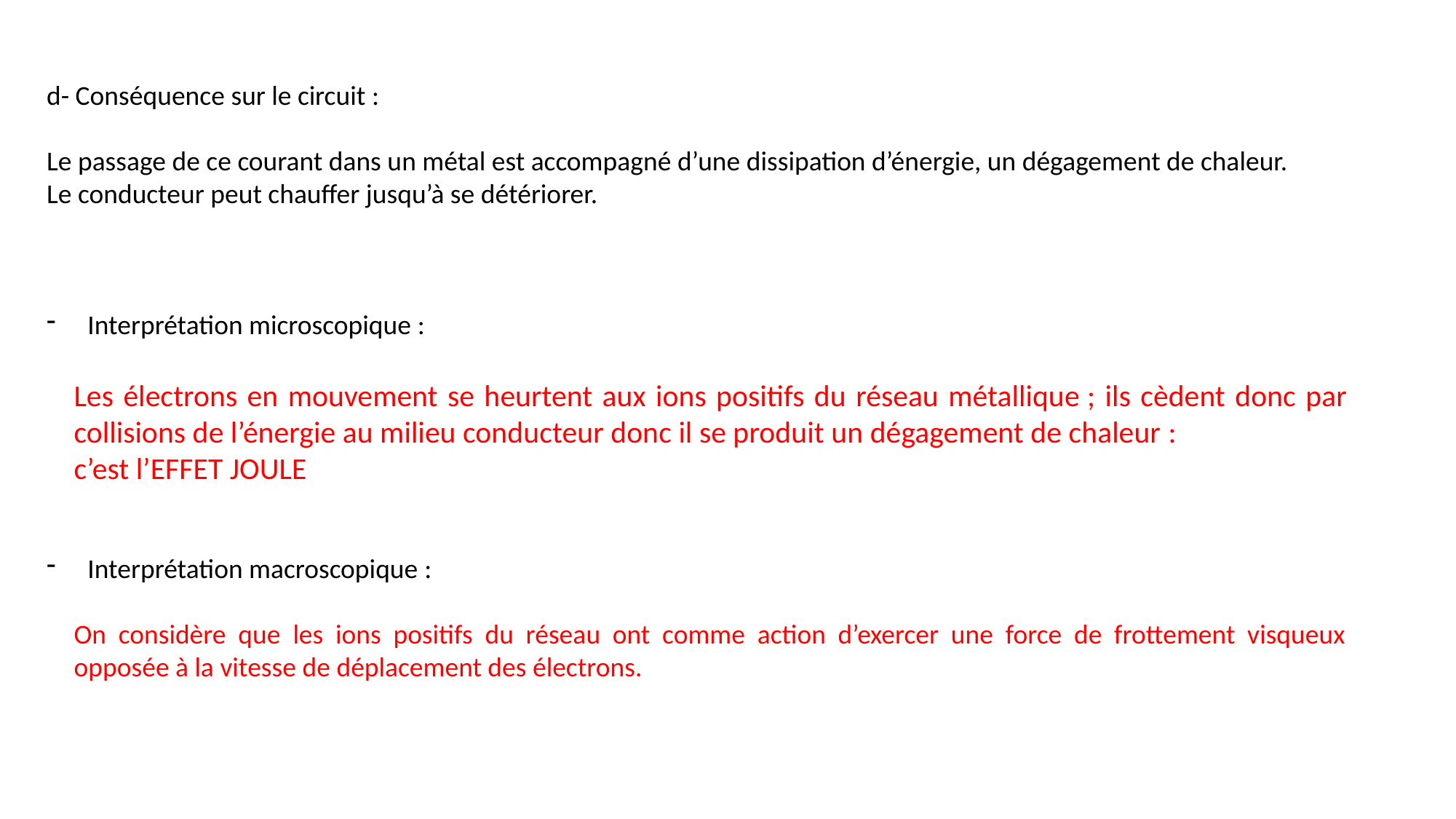

d- Conséquence sur le circuit :

Le passage de ce courant dans un métal est accompagné d’une dissipation d’énergie, un dégagement de chaleur.
Le conducteur peut chauffer jusqu’à se détériorer.

Interprétation microscopique :

Les électrons en mouvement se heurtent aux ions positifs du réseau métallique ; ils cèdent donc par collisions de l’énergie au milieu conducteur donc il se produit un dégagement de chaleur :
c’est l’EFFET JOULE

Interprétation macroscopique :

On considère que les ions positifs du réseau ont comme action d’exercer une force de frottement visqueux opposée à la vitesse de déplacement des électrons.